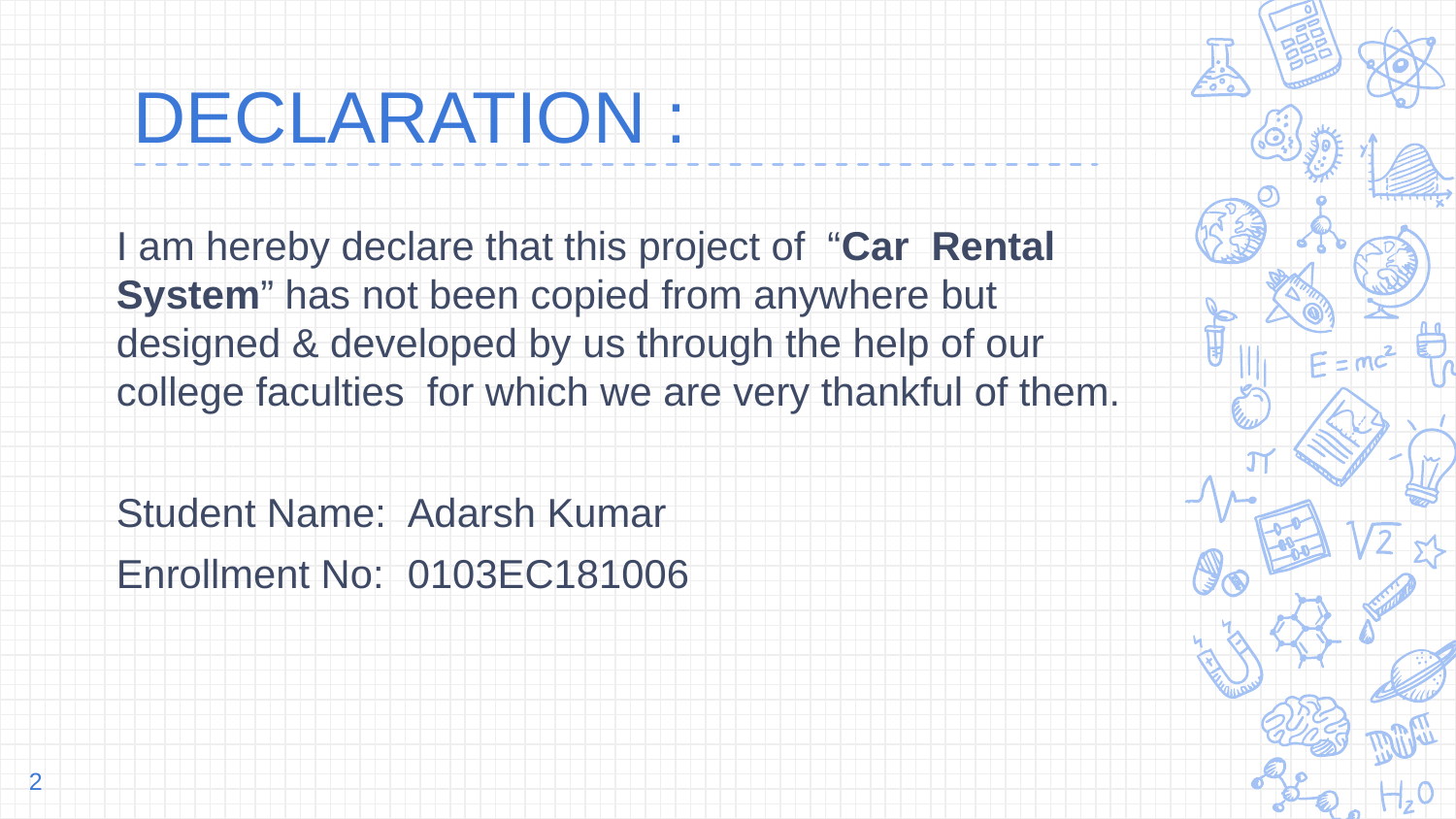

# DECLARATION :
I am hereby declare that this project of  “Car  Rental  System” has not been copied from anywhere but designed & developed by us through the help of our college faculties  for which we are very thankful of them.

Student Name:	Adarsh Kumar
Enrollment No:	0103EC181006
2